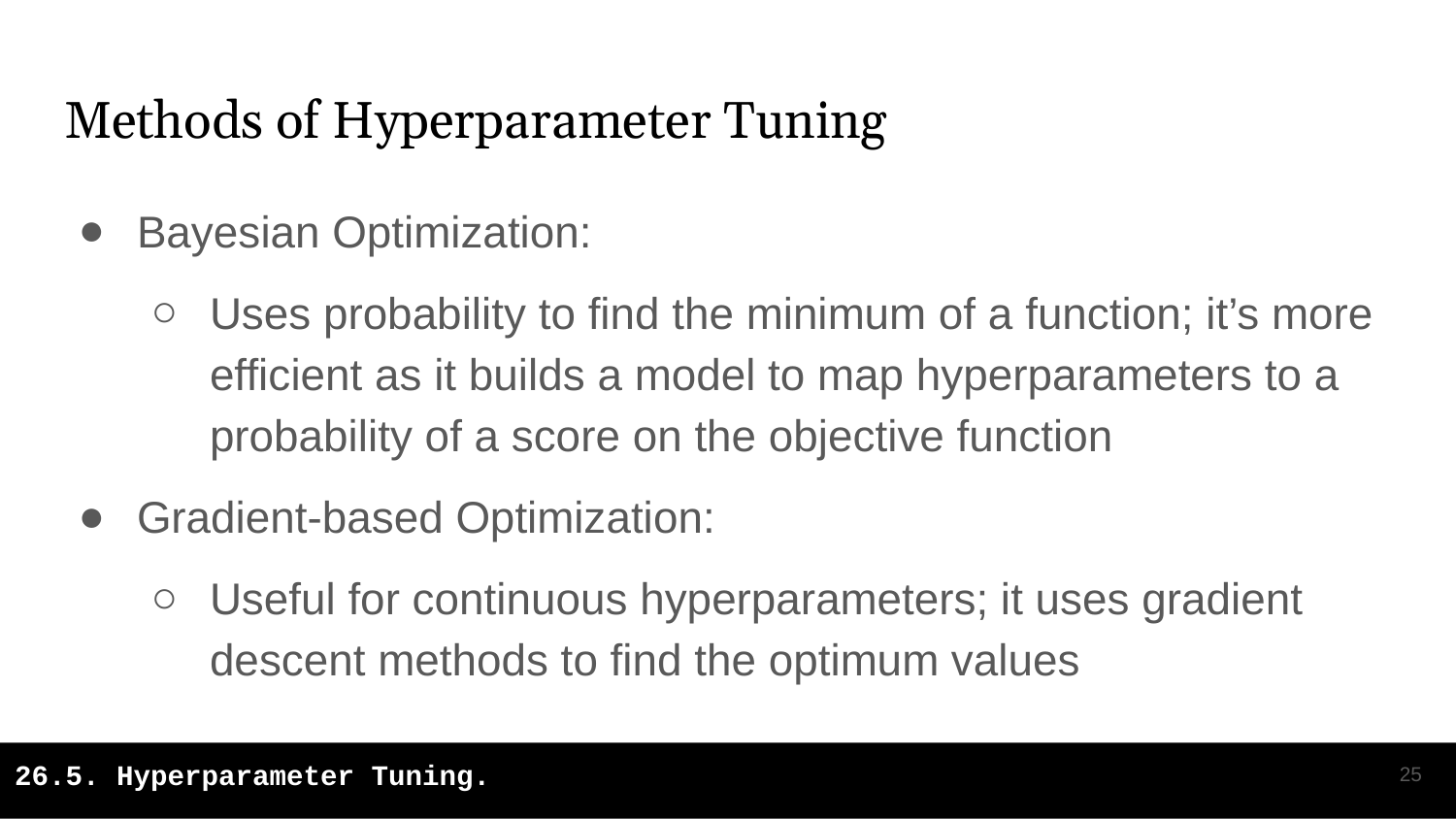

# Methods of Hyperparameter Tuning
Bayesian Optimization:
Uses probability to find the minimum of a function; it’s more efficient as it builds a model to map hyperparameters to a probability of a score on the objective function
Gradient-based Optimization:
Useful for continuous hyperparameters; it uses gradient descent methods to find the optimum values
25
26.5. Hyperparameter Tuning.